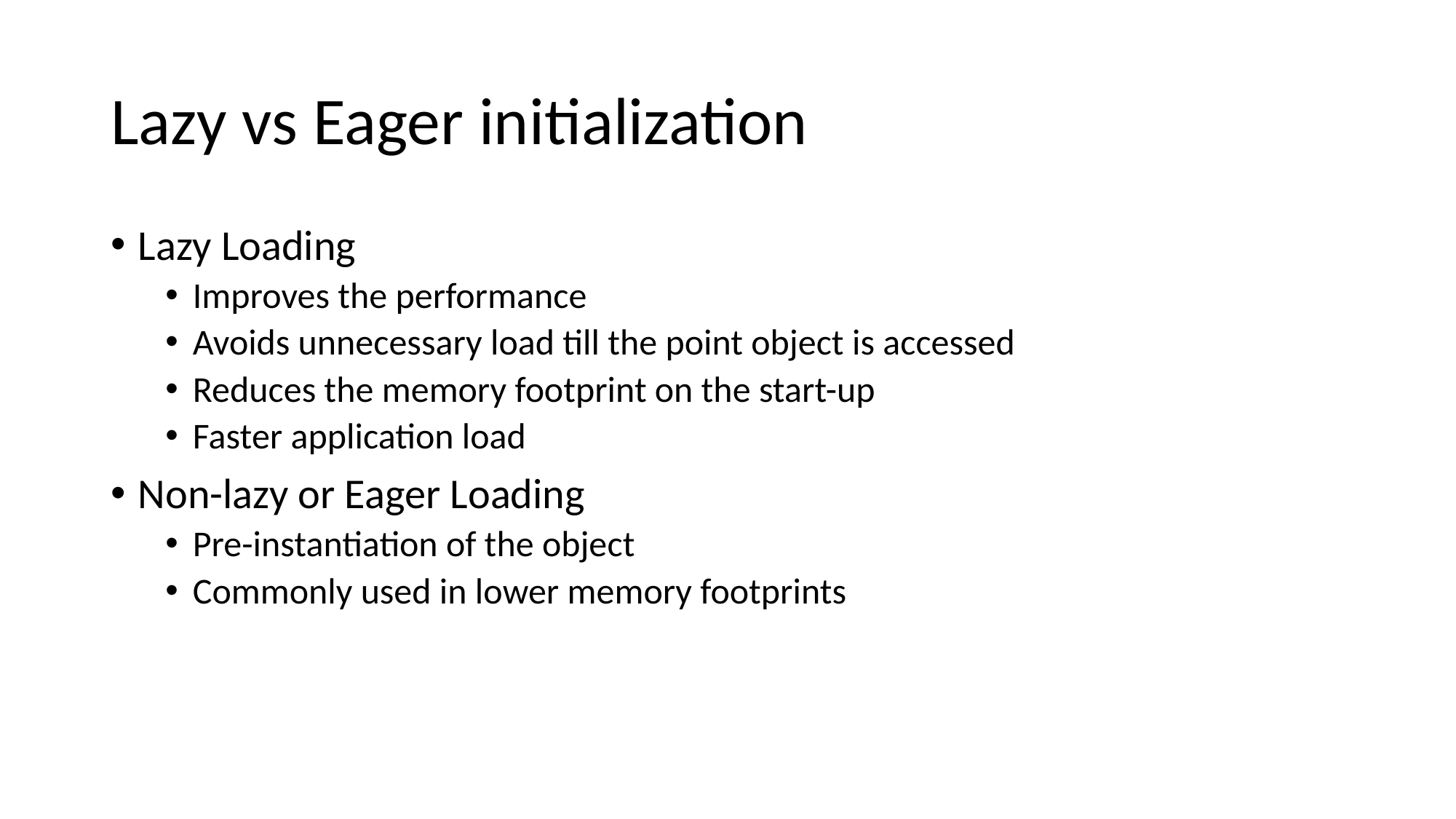

# Lazy vs Eager initialization
Lazy Loading
Improves the performance
Avoids unnecessary load till the point object is accessed
Reduces the memory footprint on the start-up
Faster application load
Non-lazy or Eager Loading
Pre-instantiation of the object
Commonly used in lower memory footprints